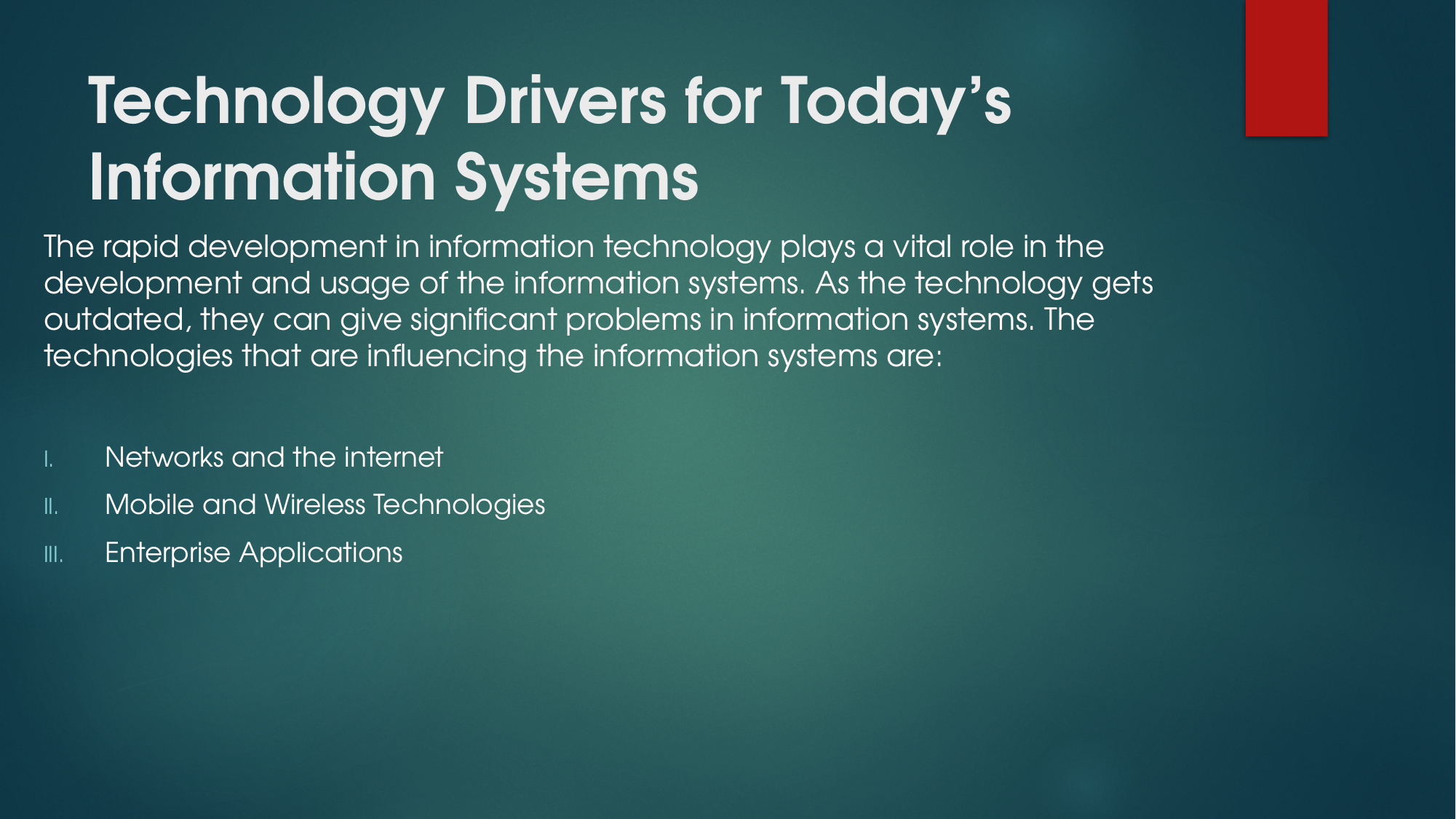

# Technology Drivers for Today’s Information Systems
The rapid development in information technology plays a vital role in the development and usage of the information systems. As the technology gets outdated, they can give significant problems in information systems. The technologies that are influencing the information systems are:

Networks and the internet
Mobile and Wireless Technologies
Enterprise Applications